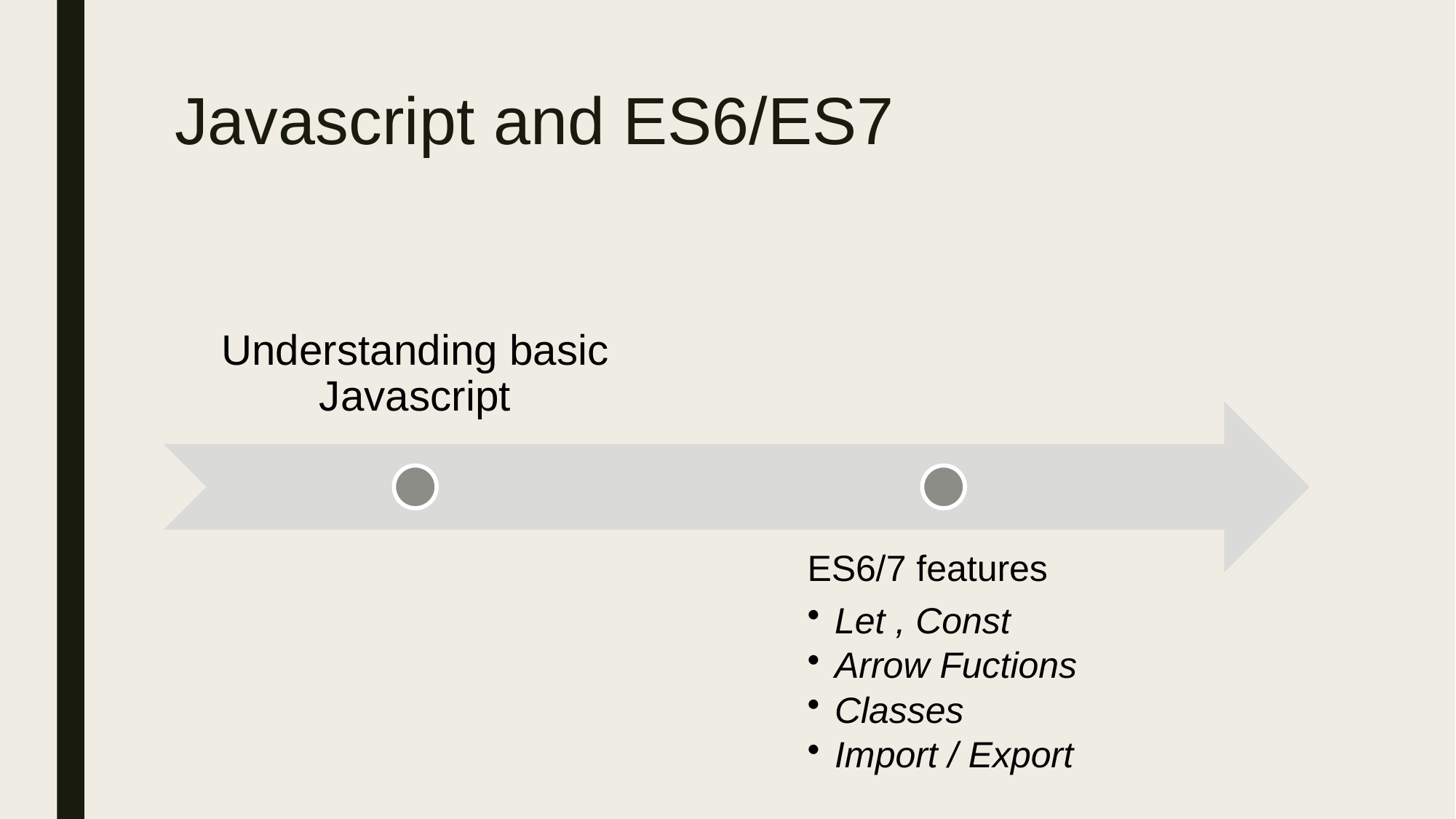

# Javascript and ES6/ES7
Understanding basic Javascript
ES6/7 features
Let , Const
Arrow Fuctions
Classes
Import / Export